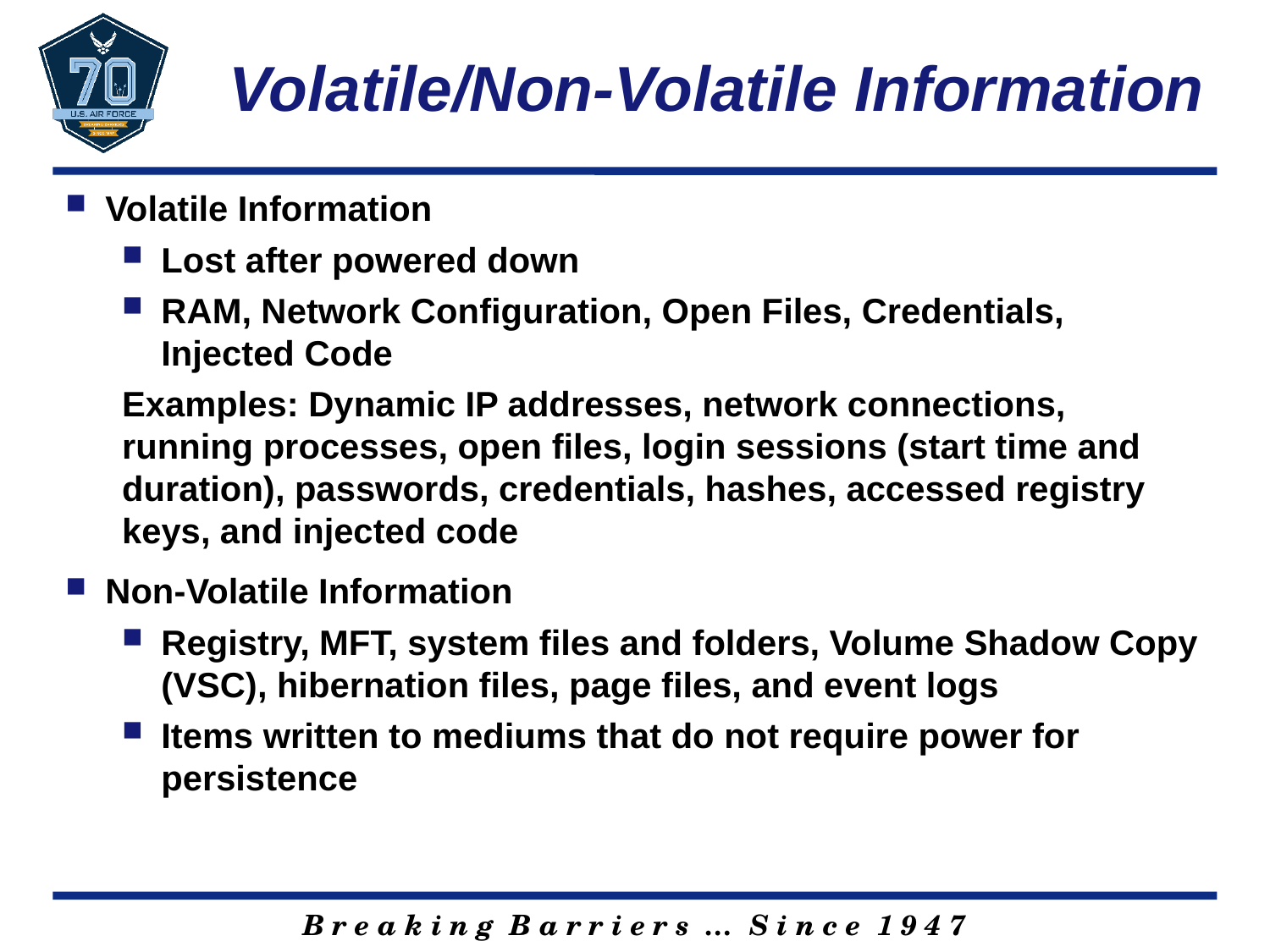

# Volatile/Non-Volatile Information
Volatile Information
Lost after powered down
RAM, Network Configuration, Open Files, Credentials, Injected Code
Examples: Dynamic IP addresses, network connections, running processes, open files, login sessions (start time and duration), passwords, credentials, hashes, accessed registry keys, and injected code
Non-Volatile Information
Registry, MFT, system files and folders, Volume Shadow Copy (VSC), hibernation files, page files, and event logs
Items written to mediums that do not require power for persistence